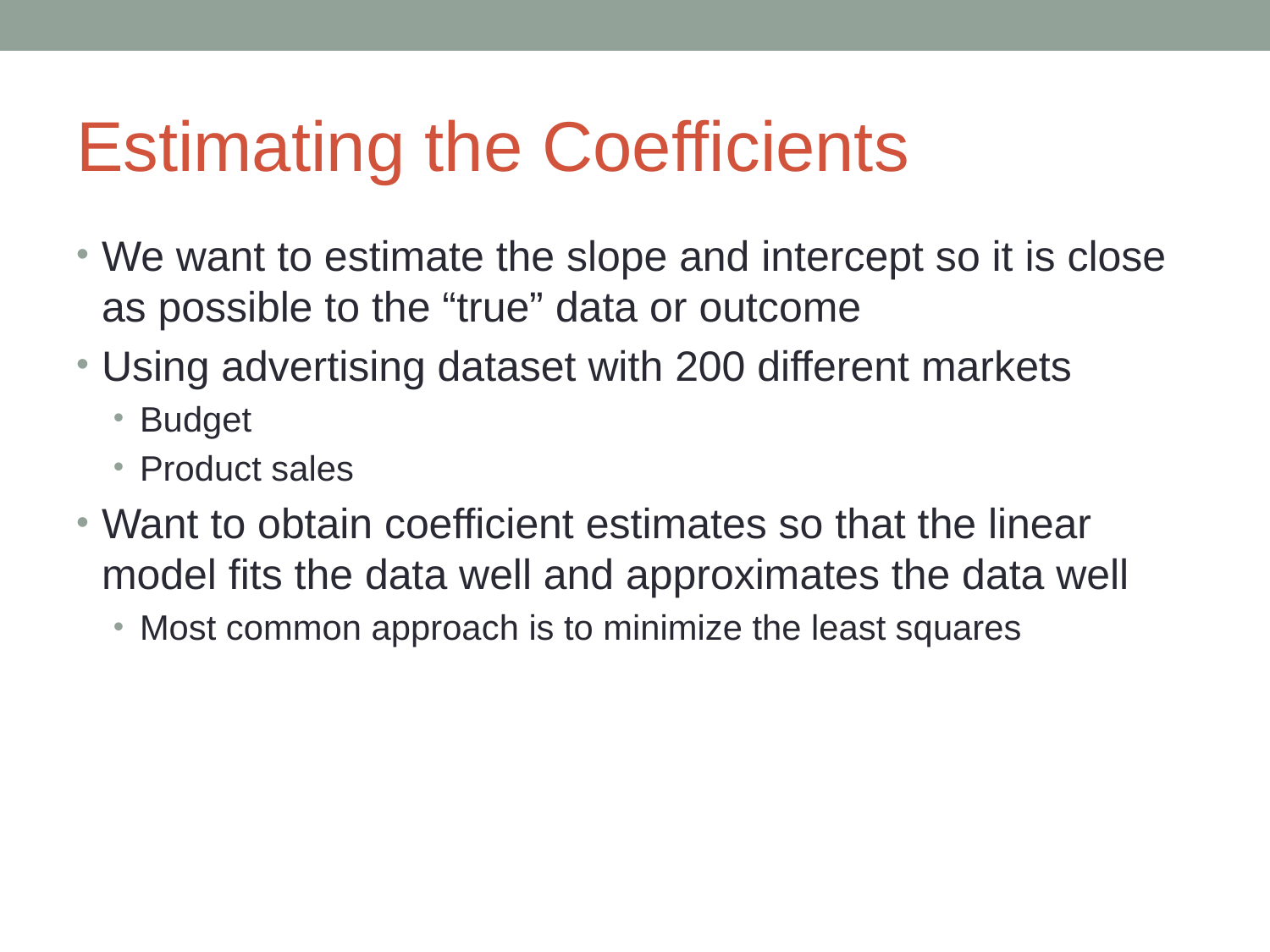

# Estimating the Coefficients
We want to estimate the slope and intercept so it is close as possible to the “true” data or outcome
Using advertising dataset with 200 different markets
Budget
Product sales
Want to obtain coefficient estimates so that the linear model fits the data well and approximates the data well
Most common approach is to minimize the least squares